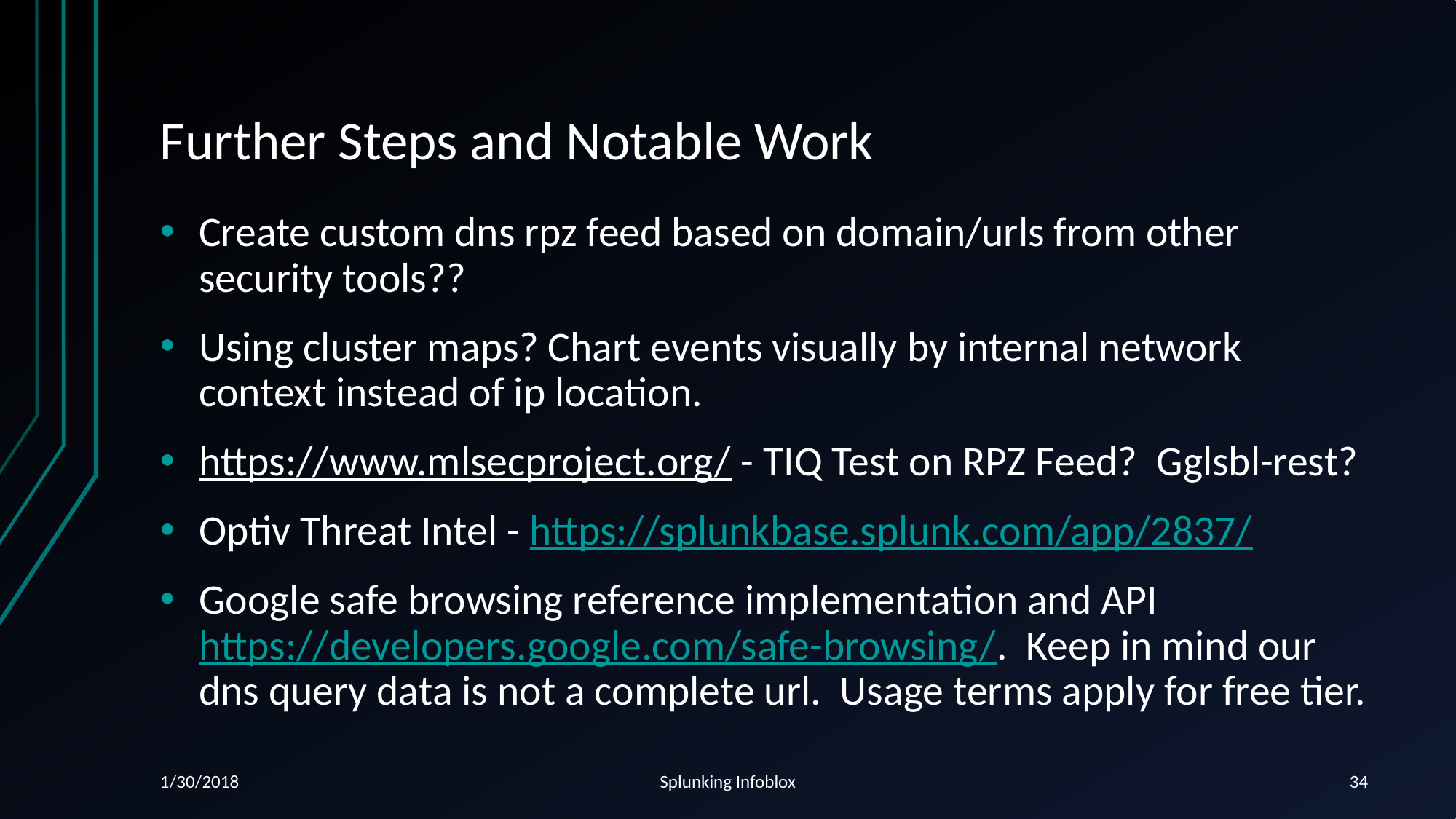

# Further Steps and Notable Work
Create custom dns rpz feed based on domain/urls from other security tools??
Using cluster maps? Chart events visually by internal network context instead of ip location.
https://www.mlsecproject.org/ - TIQ Test on RPZ Feed?  Gglsbl-rest?
Optiv Threat Intel - https://splunkbase.splunk.com/app/2837/
Google safe browsing reference implementation and API https://developers.google.com/safe-browsing/.  Keep in mind our dns query data is not a complete url.  Usage terms apply for free tier.

1/30/2018
Splunking Infoblox
34